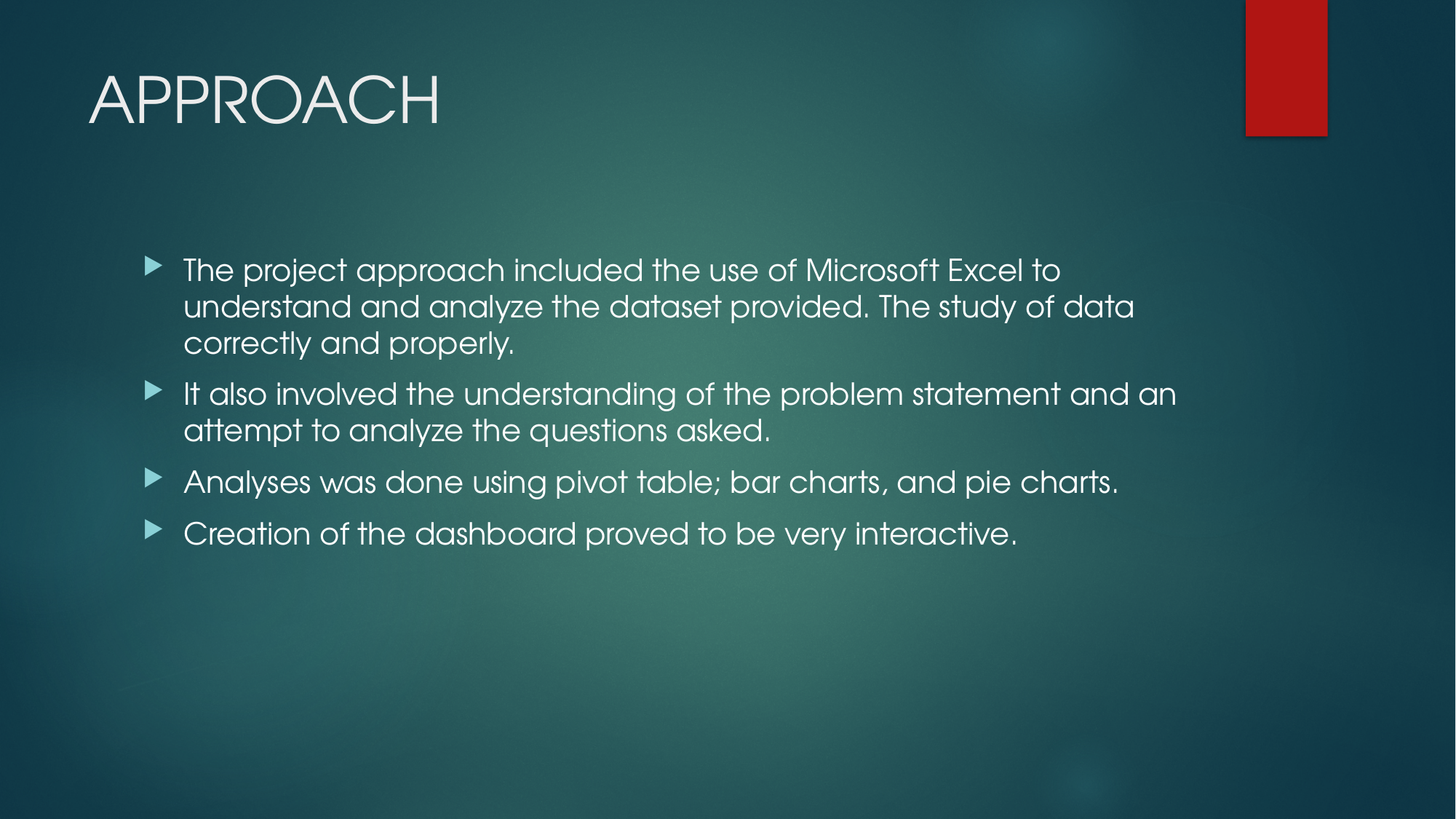

# APPROACH
The project approach included the use of Microsoft Excel to understand and analyze the dataset provided. The study of data correctly and properly.
It also involved the understanding of the problem statement and an attempt to analyze the questions asked.
Analyses was done using pivot table; bar charts, and pie charts.
Creation of the dashboard proved to be very interactive.